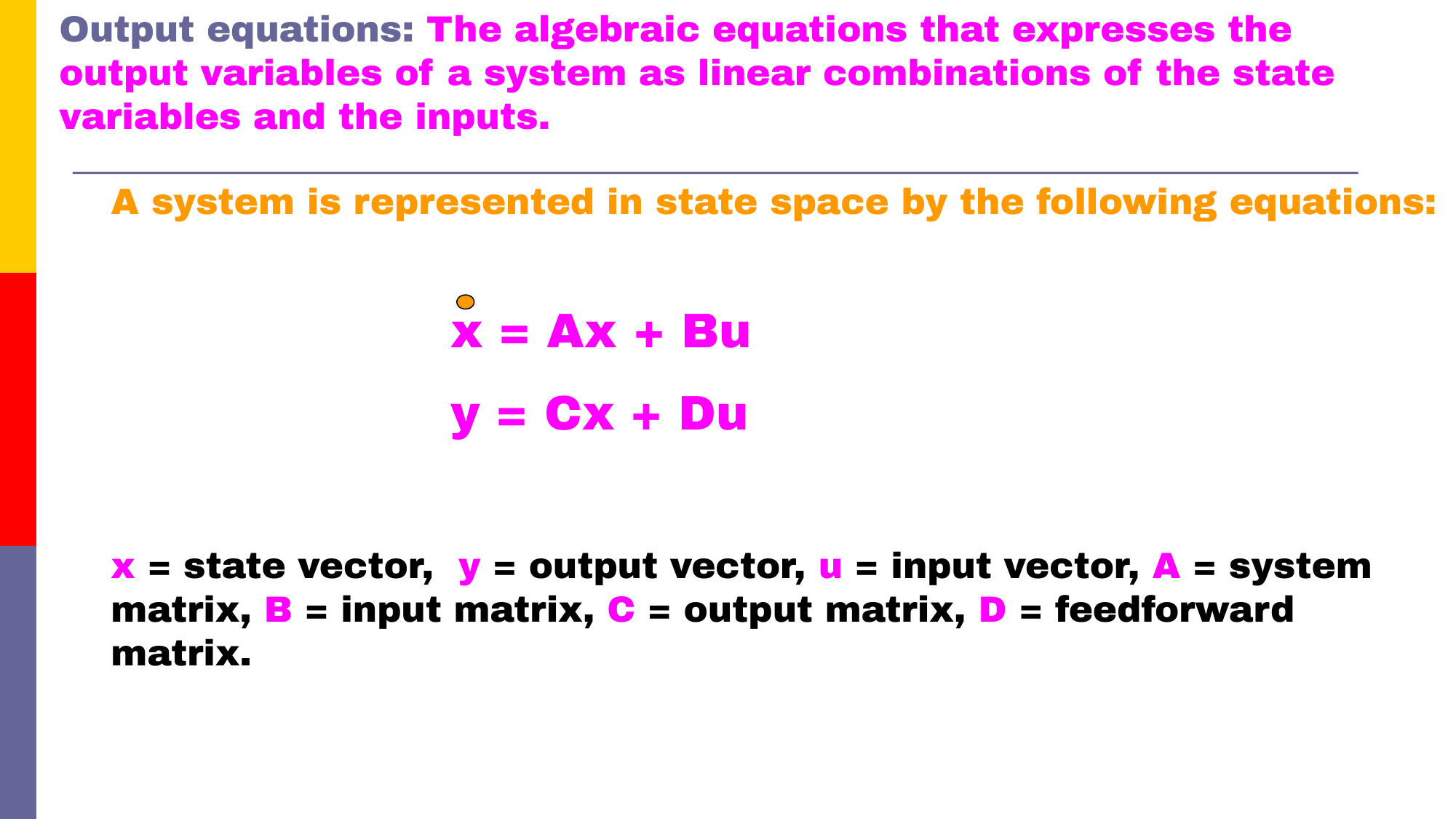

Output equations: The algebraic equations that expresses the output variables of a system as linear combinations of the state variables and the inputs.
A system is represented in state space by the following equations:
x = Ax + Bu
y = Cx + Du

x = state vector,  y = output vector, u = input vector, A = system matrix, B = input matrix, C = output matrix, D = feedforward matrix.